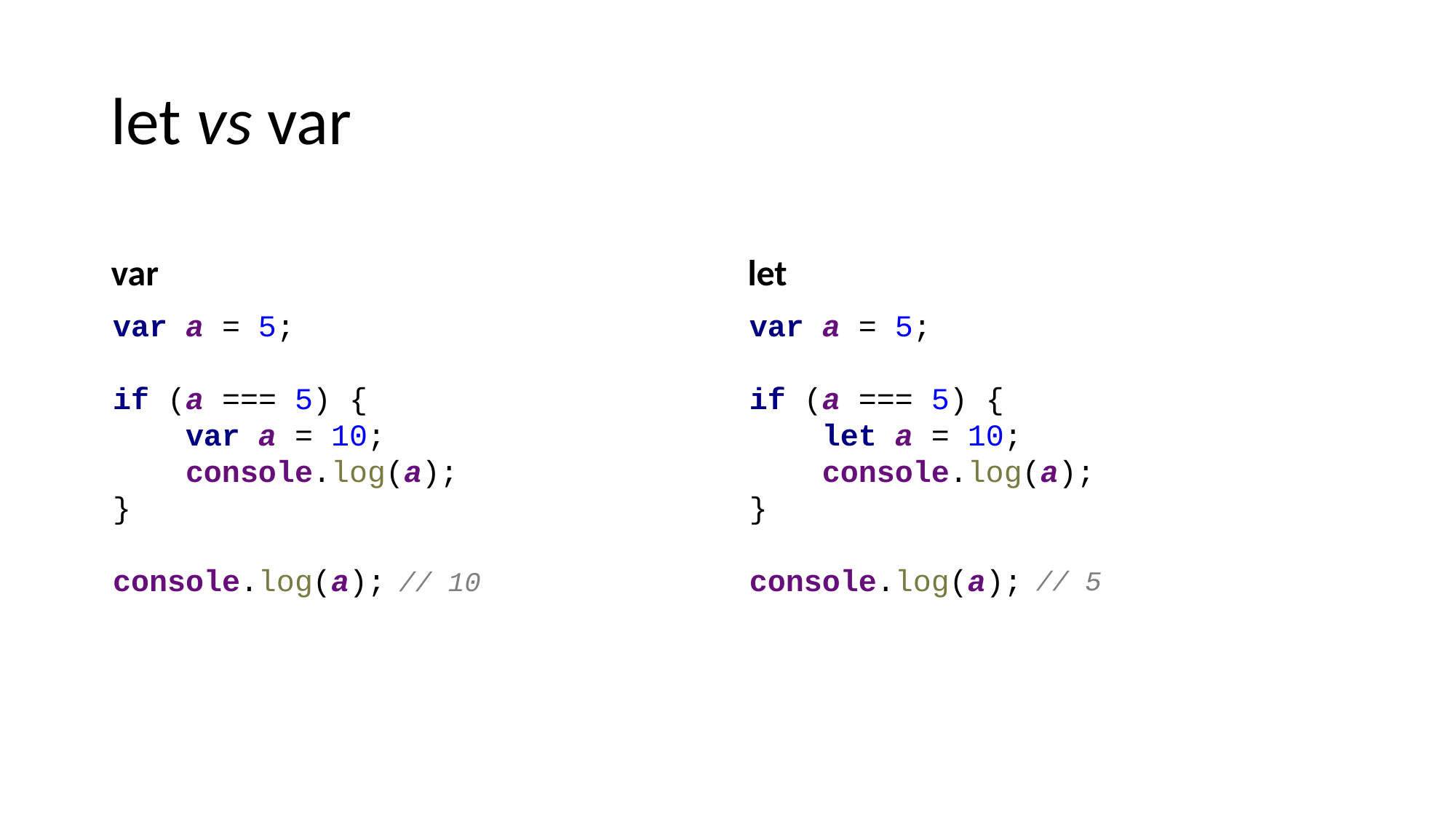

# let vs var
var
let

var a = 5;
if (a === 5) {
    var a = 10;
    console.log(a);
}
console.log(a);

var a = 5;
if (a === 5) {
    let a = 10;
    console.log(a);
}
console.log(a);
// 5
// 10